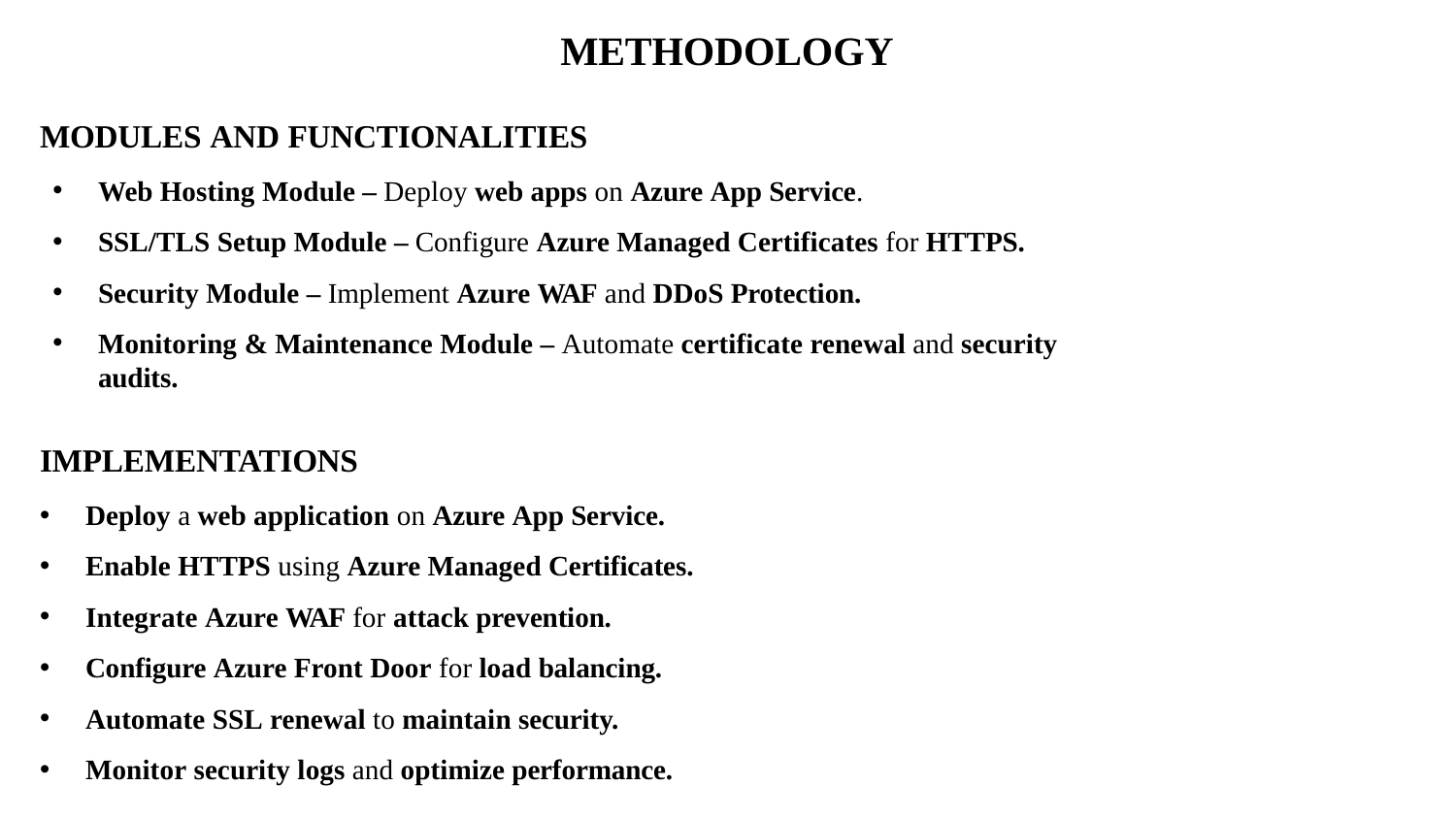

# METHODOLOGY
MODULES AND FUNCTIONALITIES
Web Hosting Module – Deploy web apps on Azure App Service.
SSL/TLS Setup Module – Configure Azure Managed Certificates for HTTPS.
Security Module – Implement Azure WAF and DDoS Protection.
Monitoring & Maintenance Module – Automate certificate renewal and security audits.

IMPLEMENTATIONS
Deploy a web application on Azure App Service.
Enable HTTPS using Azure Managed Certificates.
Integrate Azure WAF for attack prevention.
Configure Azure Front Door for load balancing.
Automate SSL renewal to maintain security.
Monitor security logs and optimize performance.